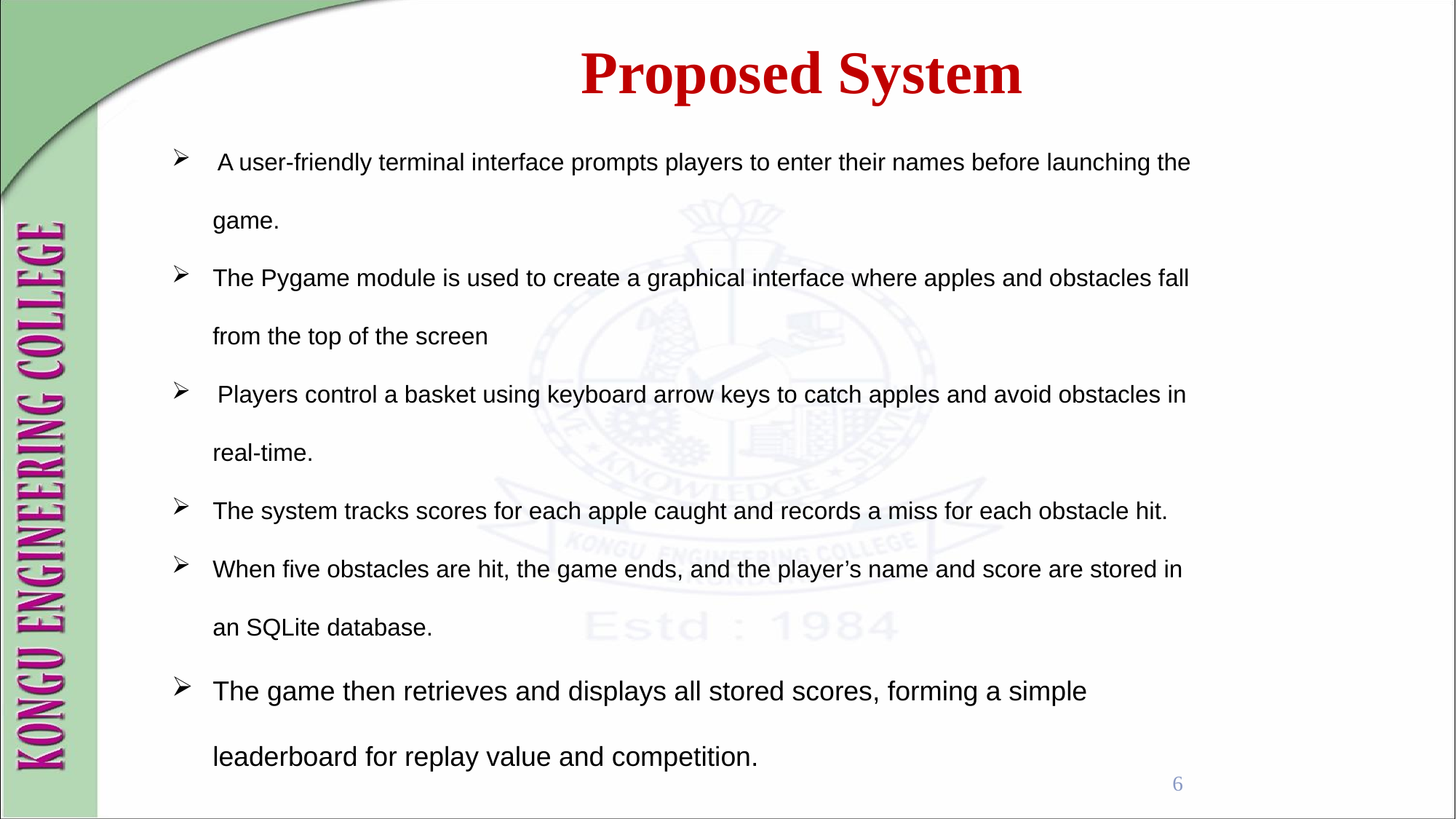

Proposed System
 A user-friendly terminal interface prompts players to enter their names before launching the game.
The Pygame module is used to create a graphical interface where apples and obstacles fall from the top of the screen
 Players control a basket using keyboard arrow keys to catch apples and avoid obstacles in real-time.
The system tracks scores for each apple caught and records a miss for each obstacle hit.
When five obstacles are hit, the game ends, and the player’s name and score are stored in an SQLite database.
The game then retrieves and displays all stored scores, forming a simple leaderboard for replay value and competition.

6